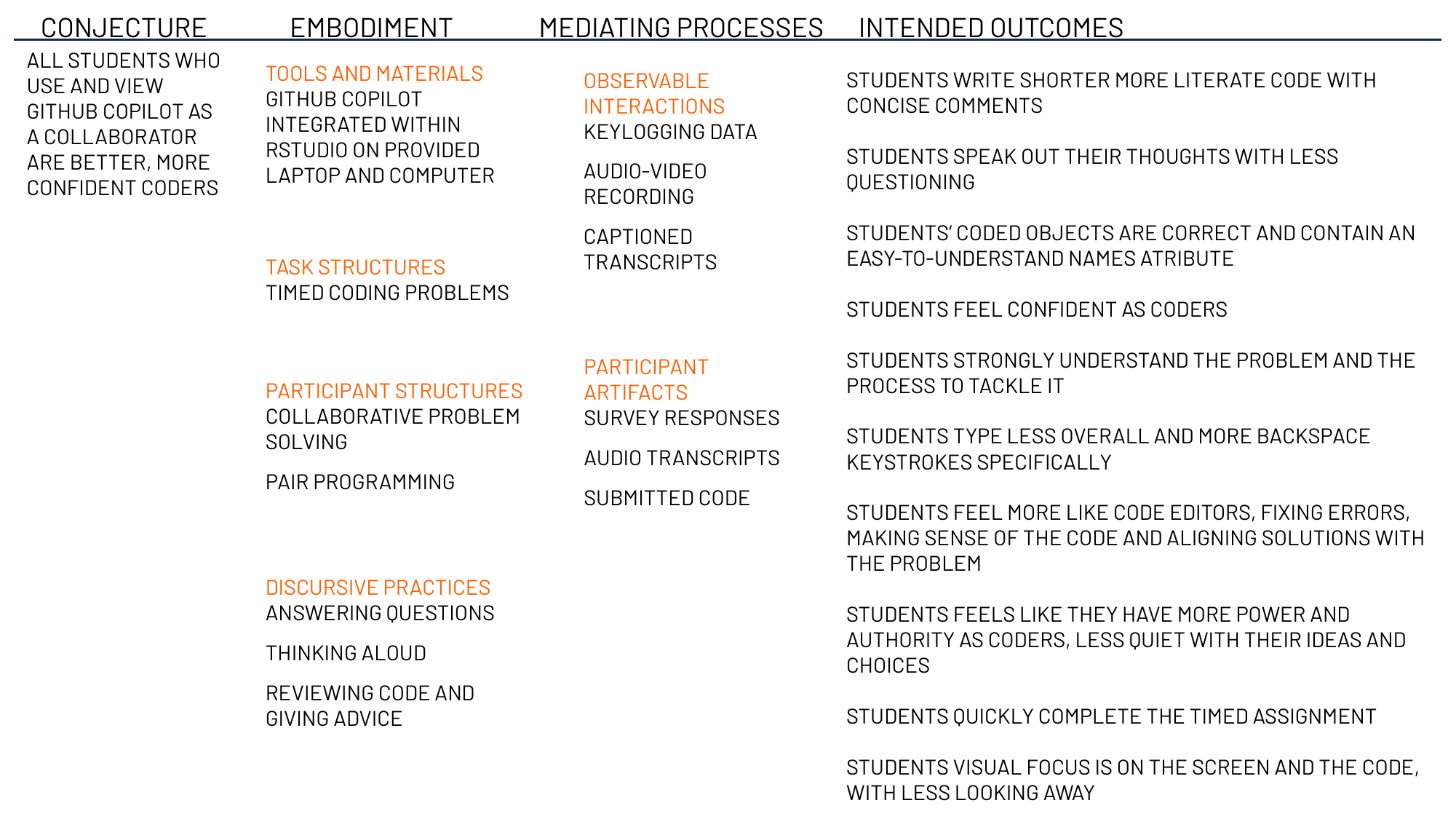

CONJECTURE
EMBODIMENT
MEDIATING PROCESSES
INTENDED OUTCOMES
ALL STUDENTS WHO USE AND VIEW GITHUB COPILOT AS A COLLABORATOR ARE BETTER, MORE CONFIDENT CODERS
TOOLS AND MATERIALS
GITHUB COPILOT INTEGRATED WITHIN RSTUDIO ON PROVIDED LAPTOP AND COMPUTER
STUDENTS WRITE SHORTER MORE LITERATE CODE WITH CONCISE COMMENTS

STUDENTS SPEAK OUT THEIR THOUGHTS WITH LESS QUESTIONING

STUDENTS’ CODED OBJECTS ARE CORRECT AND CONTAIN AN EASY-TO-UNDERSTAND NAMES ATRIBUTE

STUDENTS FEEL CONFIDENT AS CODERS

STUDENTS STRONGLY UNDERSTAND THE PROBLEM AND THE PROCESS TO TACKLE IT

STUDENTS TYPE LESS OVERALL AND MORE BACKSPACE KEYSTROKES SPECIFICALLY

STUDENTS FEEL MORE LIKE CODE EDITORS, FIXING ERRORS, MAKING SENSE OF THE CODE AND ALIGNING SOLUTIONS WITH THE PROBLEM

STUDENTS FEELS LIKE THEY HAVE MORE POWER AND AUTHORITY AS CODERS, LESS QUIET WITH THEIR IDEAS AND CHOICES

STUDENTS QUICKLY COMPLETE THE TIMED ASSIGNMENT

STUDENTS VISUAL FOCUS IS ON THE SCREEN AND THE CODE, WITH LESS LOOKING AWAY
OBSERVABLE INTERACTIONS
KEYLOGGING DATA

AUDIO-VIDEO RECORDING

CAPTIONED TRANSCRIPTS
TASK STRUCTURES
TIMED CODING PROBLEMS
PARTICIPANT ARTIFACTS
SURVEY RESPONSES

AUDIO TRANSCRIPTS

SUBMITTED CODE
PARTICIPANT STRUCTURES
COLLABORATIVE PROBLEM SOLVING

PAIR PROGRAMMING
DISCURSIVE PRACTICES
ANSWERING QUESTIONS

THINKING ALOUD

REVIEWING CODE AND GIVING ADVICE